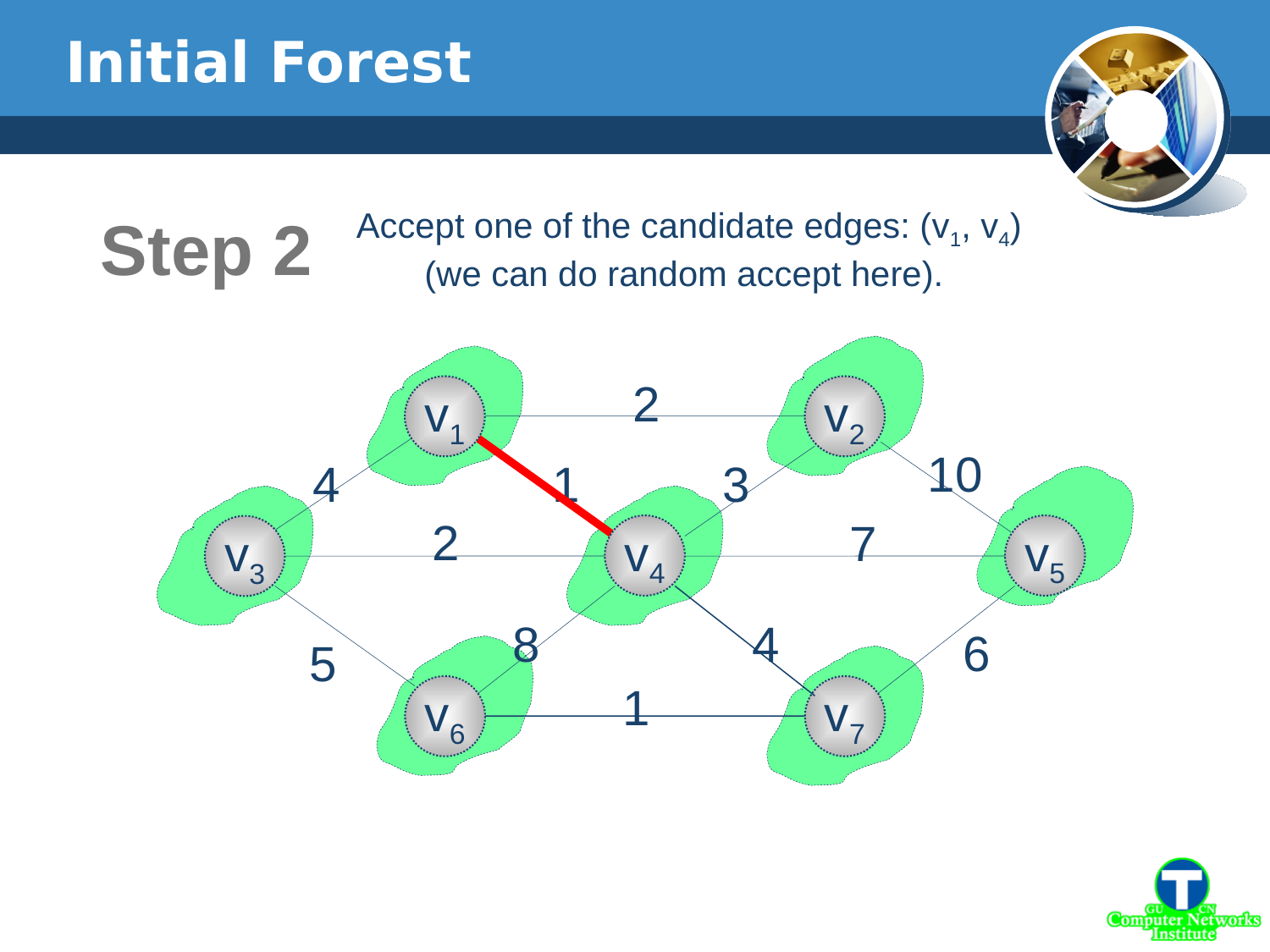

# Initial Forest
Accept one of the candidate edges: (v1, v4)
(we can do random accept here).

Step 2

2
v1
v2

10

4
1

3

2
7
v4
v5
v3

8
4
6
5

1
v6
v7